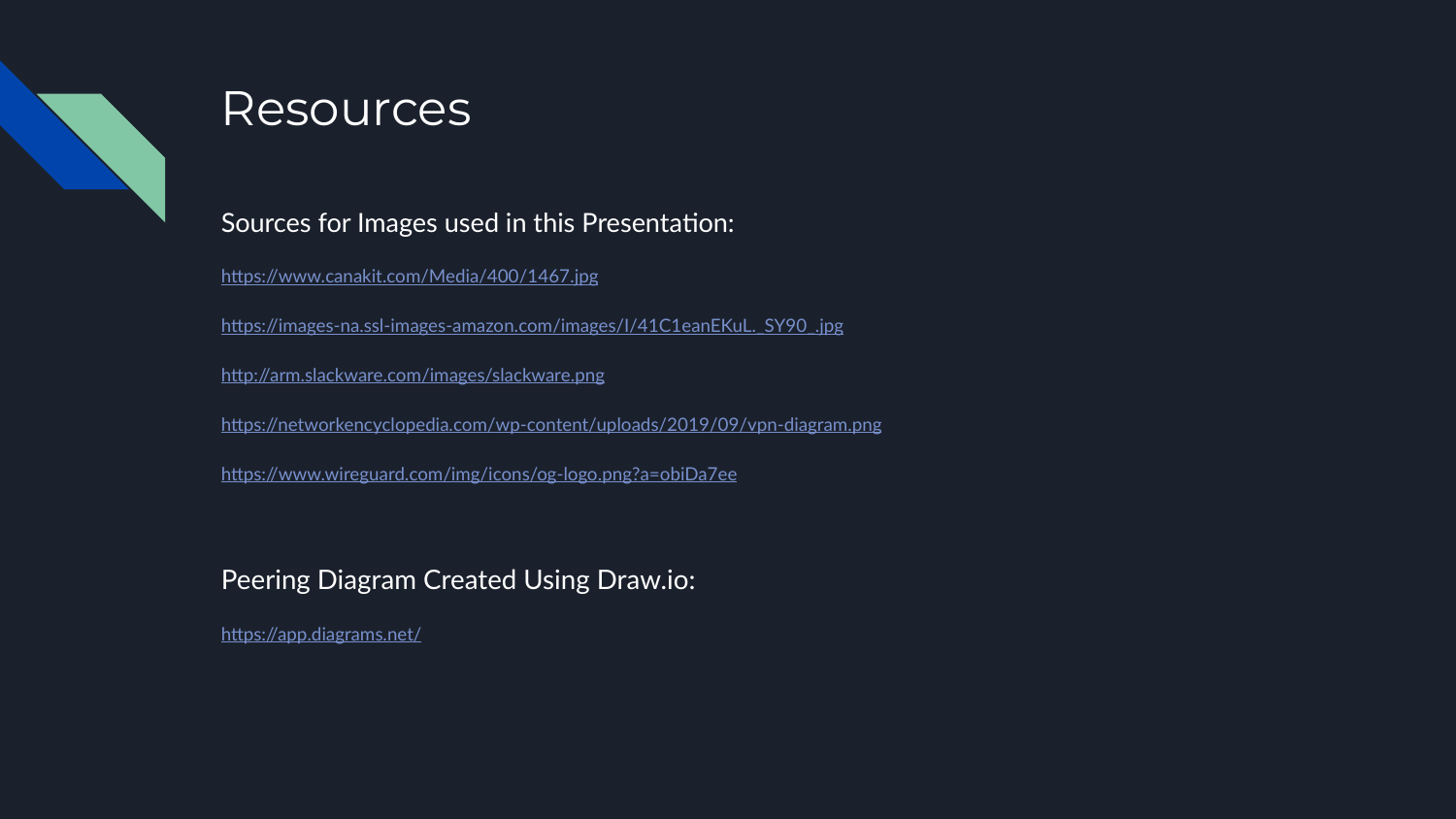

# Resources
Sources for Images used in this Presentation:
https://www.canakit.com/Media/400/1467.jpg
https://images-na.ssl-images-amazon.com/images/I/41C1eanEKuL._SY90_.jpg
http://arm.slackware.com/images/slackware.png
https://networkencyclopedia.com/wp-content/uploads/2019/09/vpn-diagram.png
https://www.wireguard.com/img/icons/og-logo.png?a=obiDa7ee

Peering Diagram Created Using Draw.io:
https://app.diagrams.net/